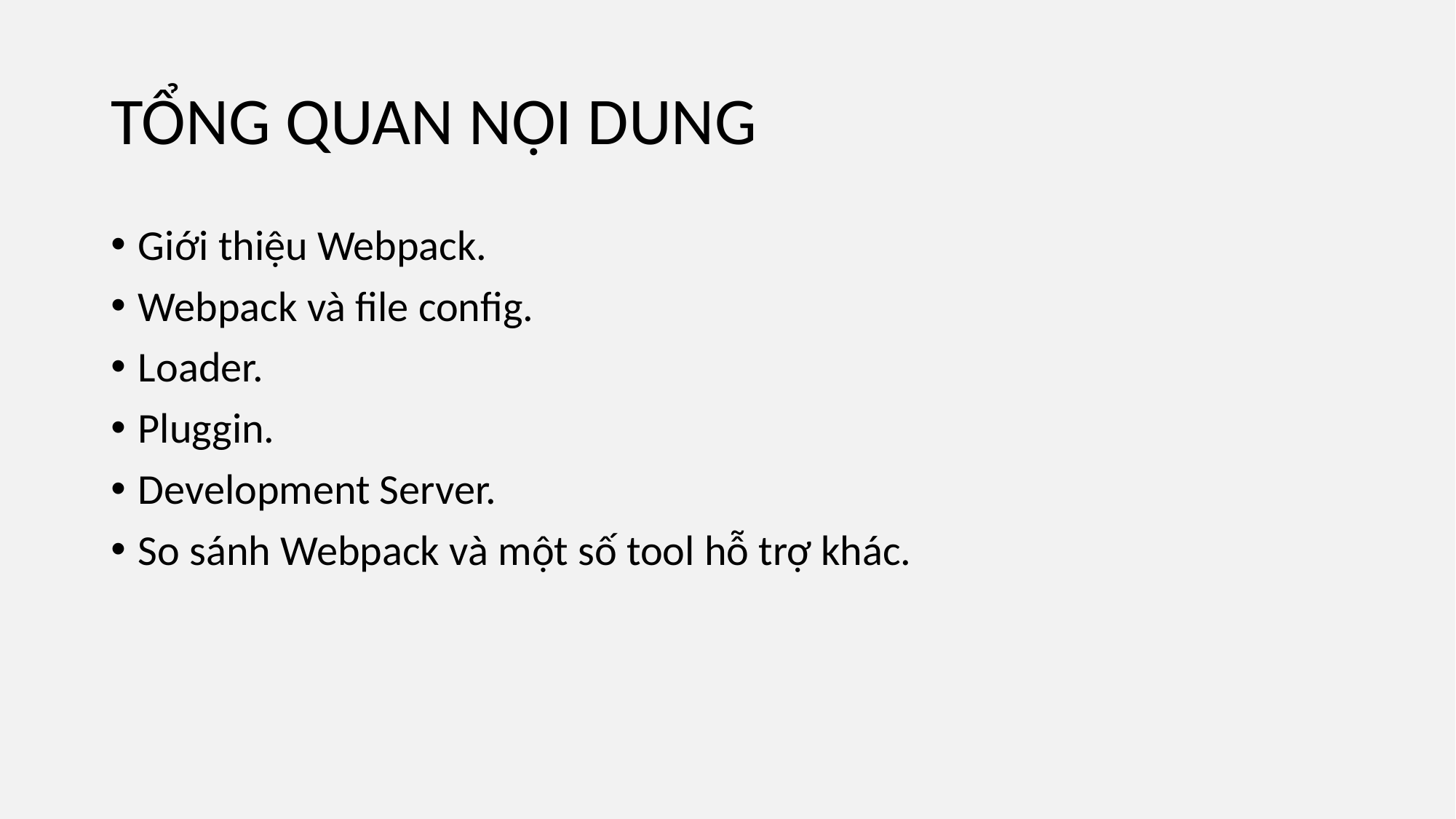

# TỔNG QUAN NỘI DUNG
Giới thiệu Webpack.
Webpack và file config.
Loader.
Pluggin.
Development Server.
So sánh Webpack và một số tool hỗ trợ khác.